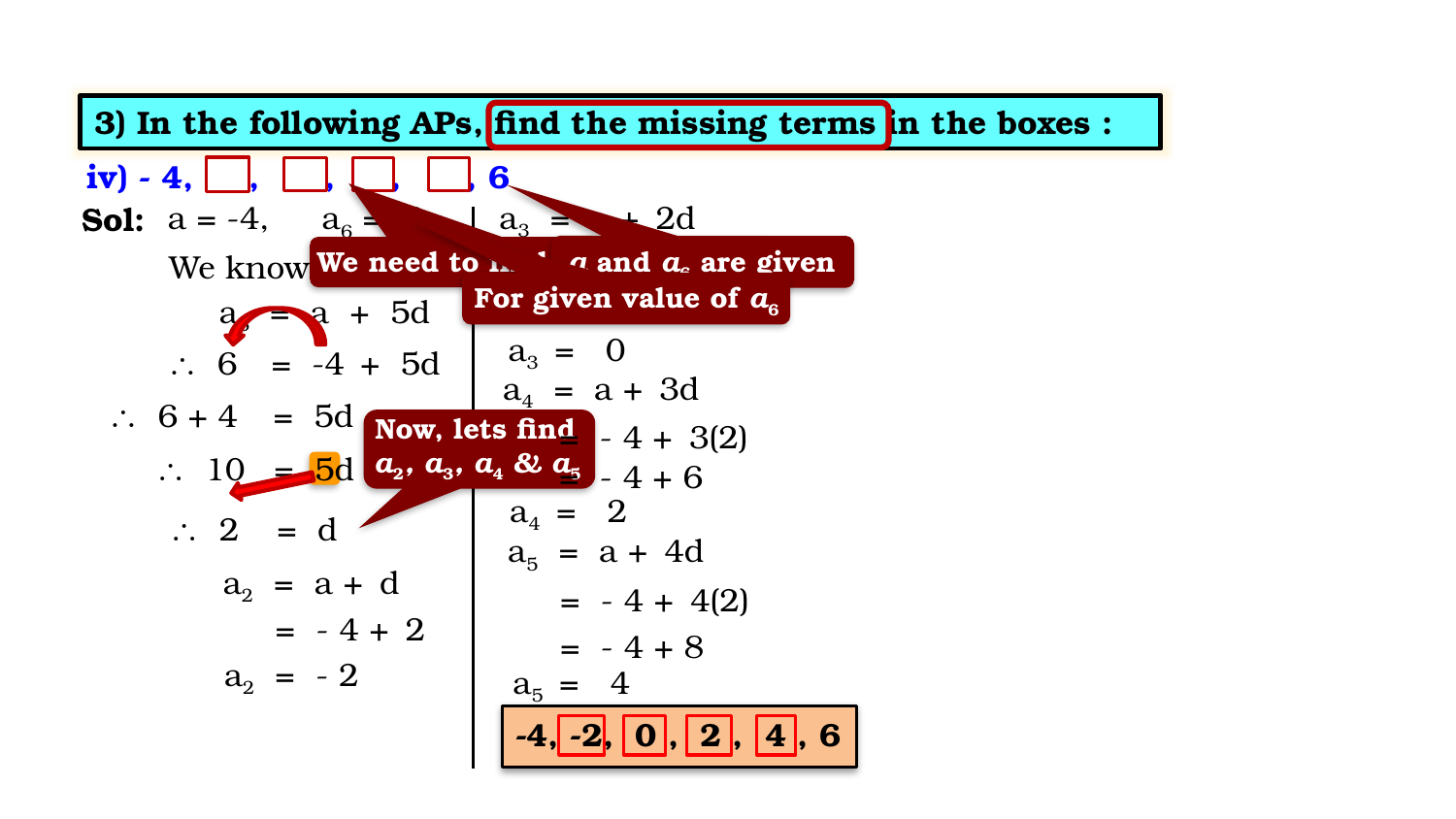

Exercise 5.2 3(iV)
HOMEWORK
3) In the following APs, find the missing terms in the boxes :

iv) - 4,     ,      ,     ,      , 6

a3  =  a +  2d
a = -4,     a6 =  6
Sol:
=  - 4 +  2(2)

a and a6 are given
We need to find a2, a3, a4 & a5

We know that,

For given value of a6

=  - 4 + 4
 a6  =  a  +  5d
a3  =   0
∴  6
=  -4
+  5d
a4  =  a +  3d
∴  6 + 4
=  5d
Now, lets find
a2, a3, a4 & a5

=  - 4 +  3(2)
∴  10
=  5d
=  - 4 + 6

a4  =   2
∴  2
=  d
a5  =  a +  4d
a2  =  a +  d
=  - 4 +  4(2)
=  - 4 +  2
=  - 4 + 8
a2  =  - 2
a5  =   4

-4, -2,  0 ,  2 ,  4 , 6